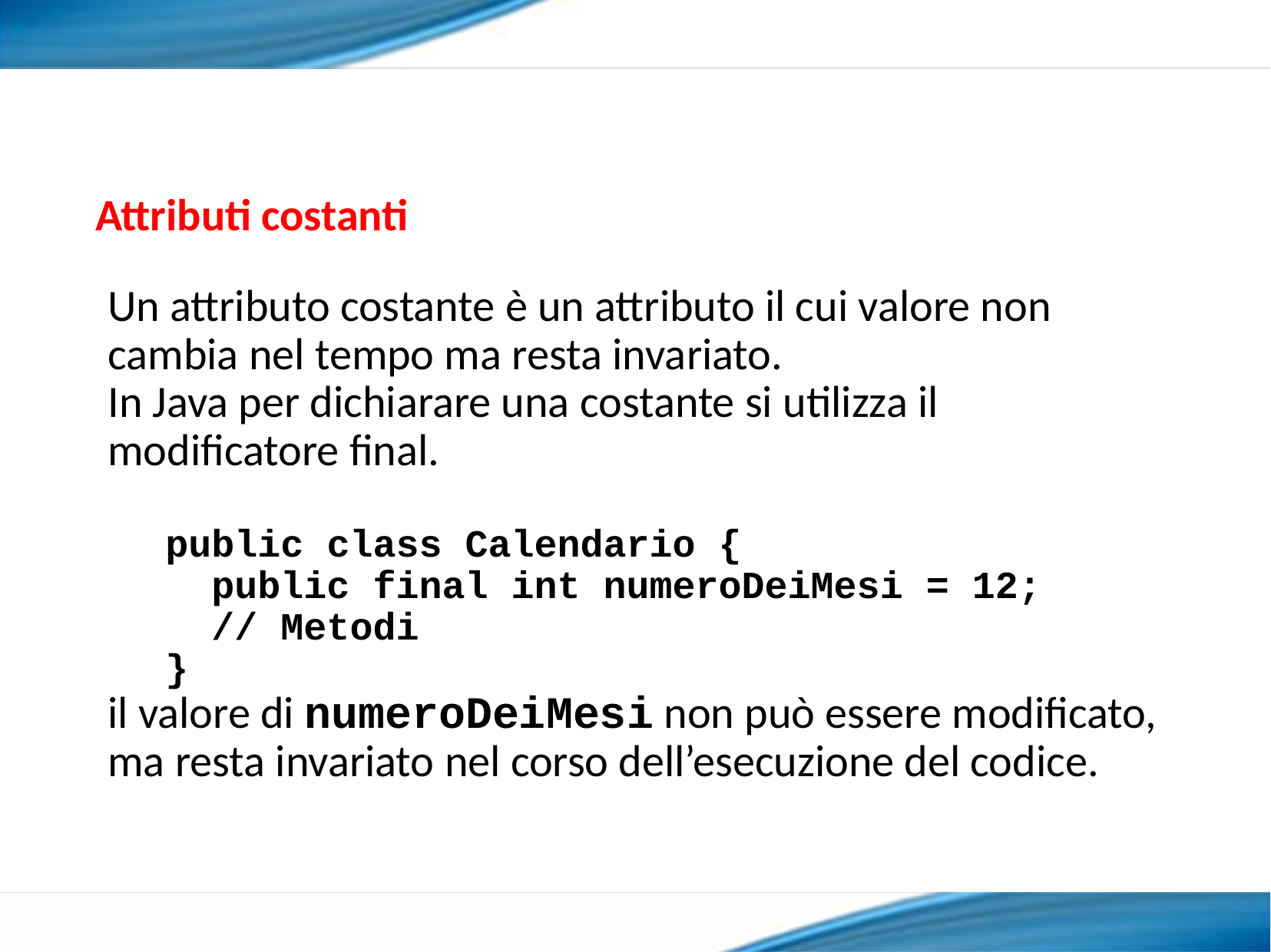

Attributi costanti
Un attributo costante è un attributo il cui valore non cambia nel tempo ma resta invariato.
In Java per dichiarare una costante si utilizza il modificatore final.

public class Calendario {
  public final int numeroDeiMesi = 12;
  // Metodi
}
il valore di numeroDeiMesi non può essere modificato, ma resta invariato nel corso dell’esecuzione del codice.